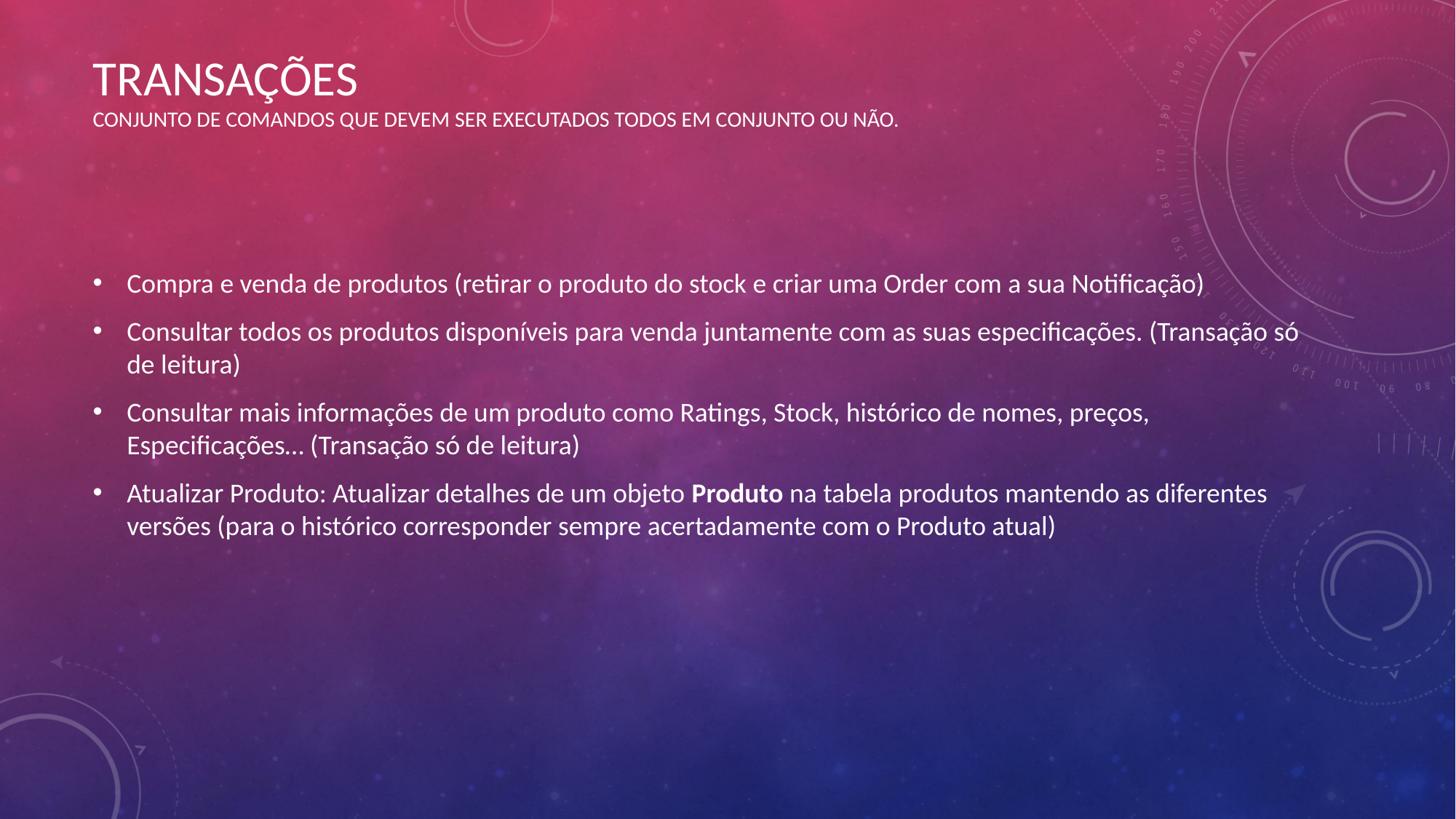

# Transações conjunto de comandos que DEVEM SER EXECUTADOS TODOS EM CONJUNTO OU NÃO.
Compra e venda de produtos (retirar o produto do stock e criar uma Order com a sua Notificação)
Consultar todos os produtos disponíveis para venda juntamente com as suas especificações. (Transação só de leitura)
Consultar mais informações de um produto como Ratings, Stock, histórico de nomes, preços, Especificações… (Transação só de leitura)
Atualizar Produto: Atualizar detalhes de um objeto Produto na tabela produtos mantendo as diferentes versões (para o histórico corresponder sempre acertadamente com o Produto atual)